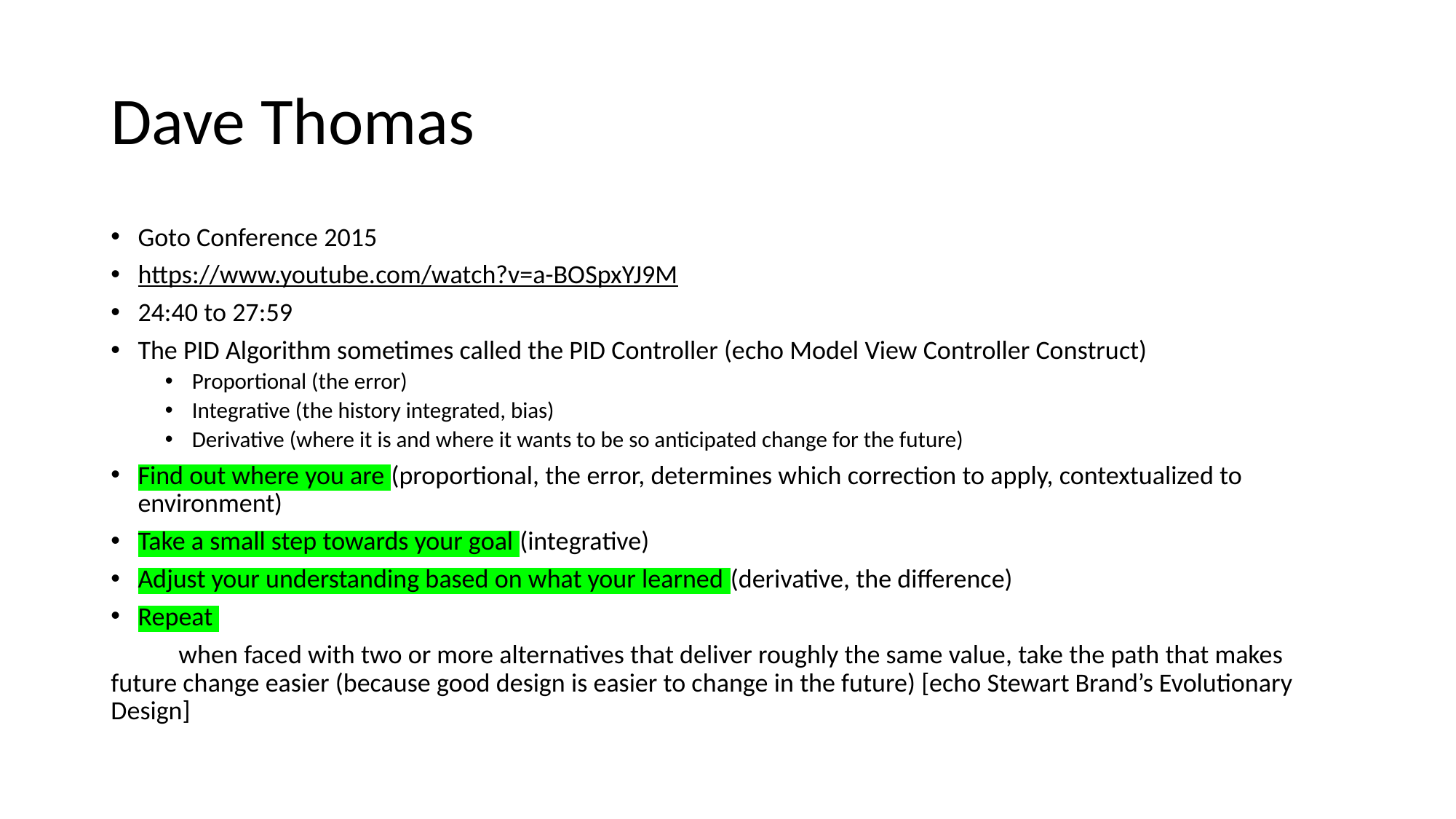

# Dave Thomas
Goto Conference 2015
https://www.youtube.com/watch?v=a-BOSpxYJ9M
24:40 to 27:59
The PID Algorithm sometimes called the PID Controller (echo Model View Controller Construct)
Proportional (the error)
Integrative (the history integrated, bias)
Derivative (where it is and where it wants to be so anticipated change for the future)
Find out where you are (proportional, the error, determines which correction to apply, contextualized to environment)
Take a small step towards your goal (integrative)
Adjust your understanding based on what your learned (derivative, the difference)
Repeat
	when faced with two or more alternatives that deliver roughly the same value, take the path that makes future change easier (because good design is easier to change in the future) [echo Stewart Brand’s Evolutionary Design]